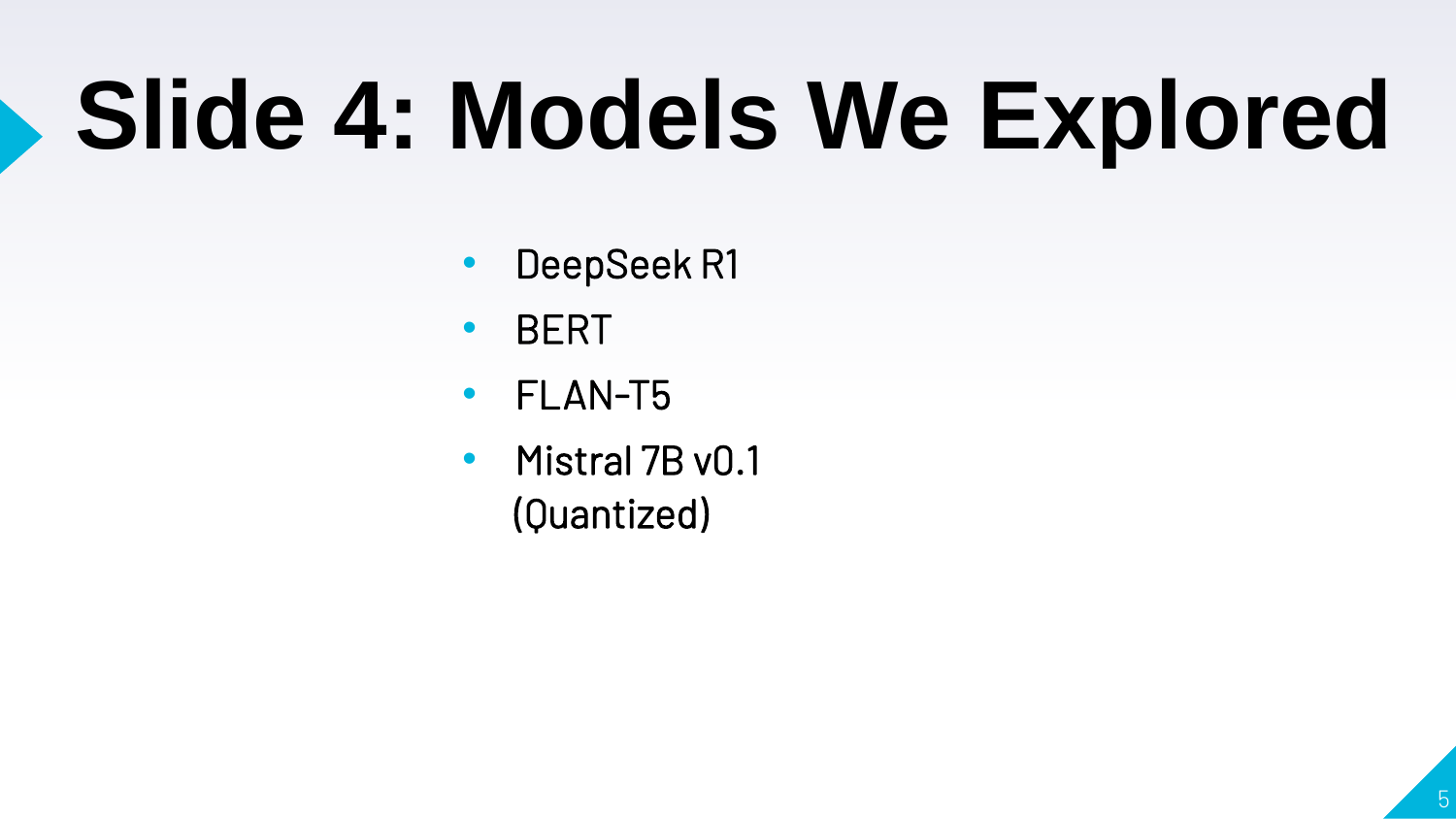

# Slide 4: Models We Explored
DeepSeek R1
BERT
FLAN-T5
Mistral 7B v0.1 (Quantized)

5